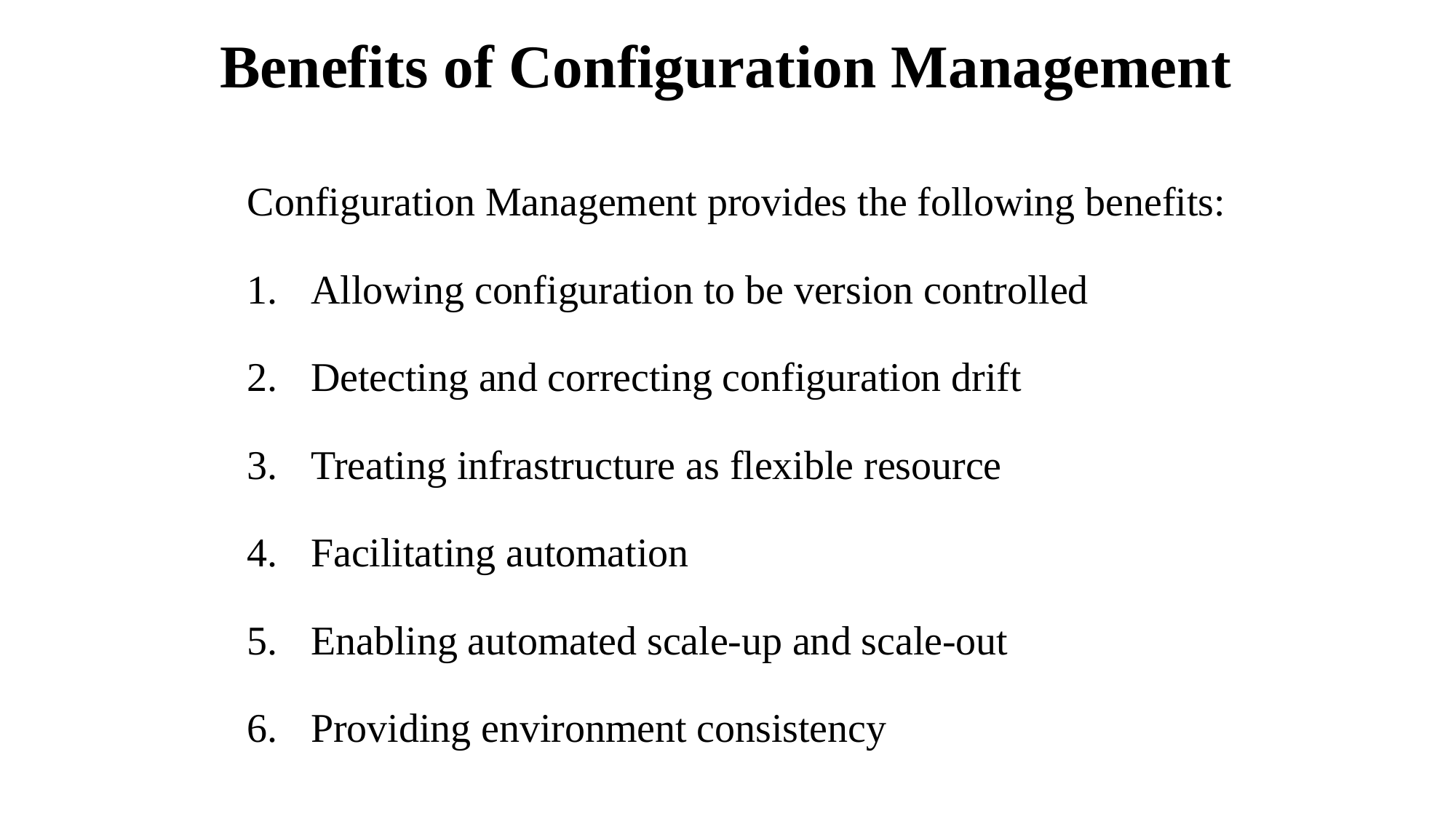

# Benefits of Configuration Management
Configuration Management provides the following benefits:
Allowing configuration to be version controlled
Detecting and correcting configuration drift
Treating infrastructure as flexible resource
Facilitating automation
Enabling automated scale-up and scale-out
Providing environment consistency